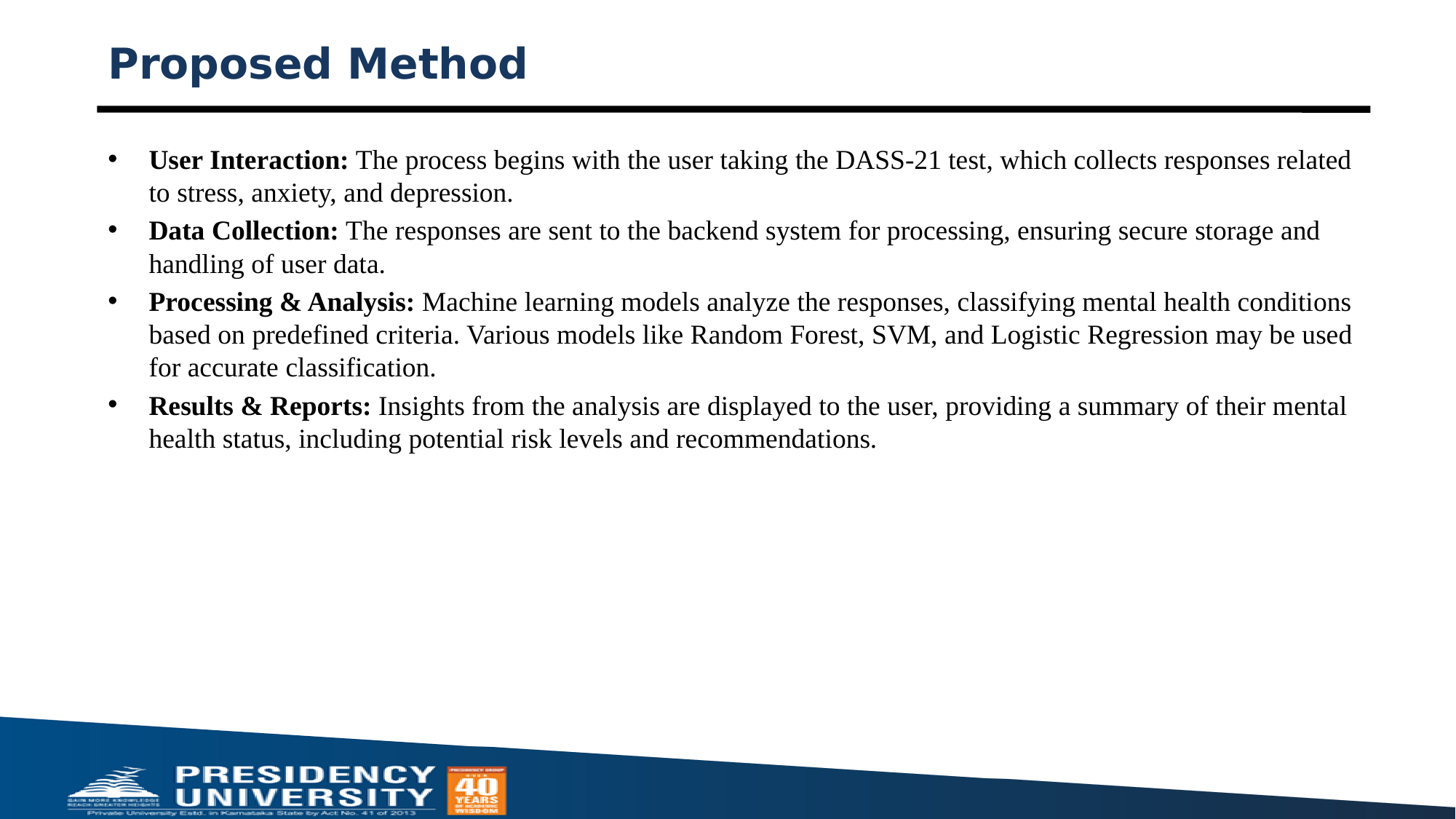

# Proposed Method
User Interaction: The process begins with the user taking the DASS-21 test, which collects responses related to stress, anxiety, and depression.
Data Collection: The responses are sent to the backend system for processing, ensuring secure storage and handling of user data.
Processing & Analysis: Machine learning models analyze the responses, classifying mental health conditions based on predefined criteria. Various models like Random Forest, SVM, and Logistic Regression may be used for accurate classification.
Results & Reports: Insights from the analysis are displayed to the user, providing a summary of their mental health status, including potential risk levels and recommendations.